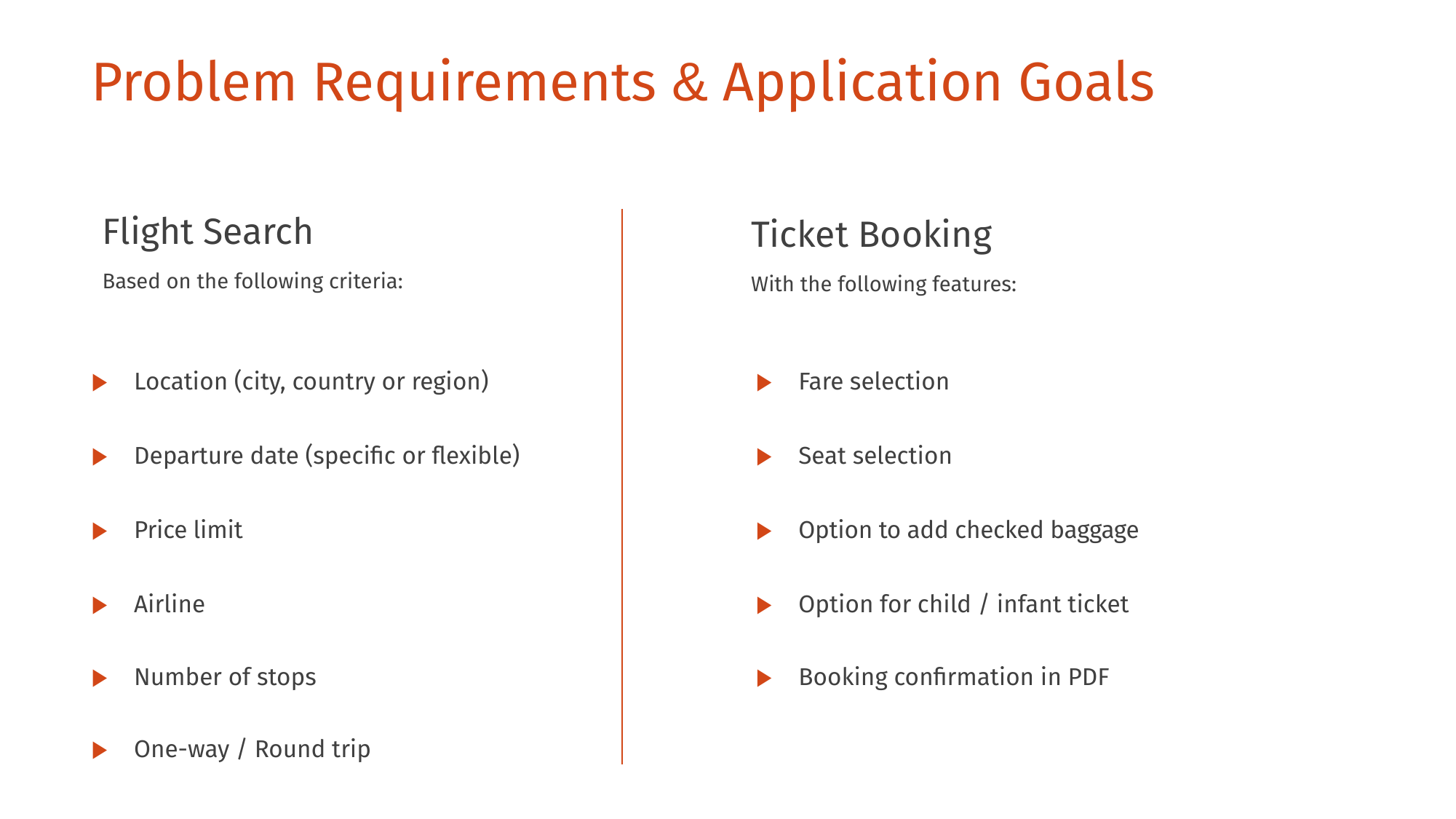

# Problem Requirements & Application Goals
Flight Search
Based on the following criteria:

Ticket Booking
With the following features:
▶	Location (city, country or region)
▶	Departure date (specific or flexible)
▶	Price limit
▶	Airline
▶	Number of stops
▶	One-way / Round trip
▶	Fare selection
▶	Seat selection
▶	Option to add checked baggage
▶	Option for child / infant ticket
▶	Booking confirmation in PDF